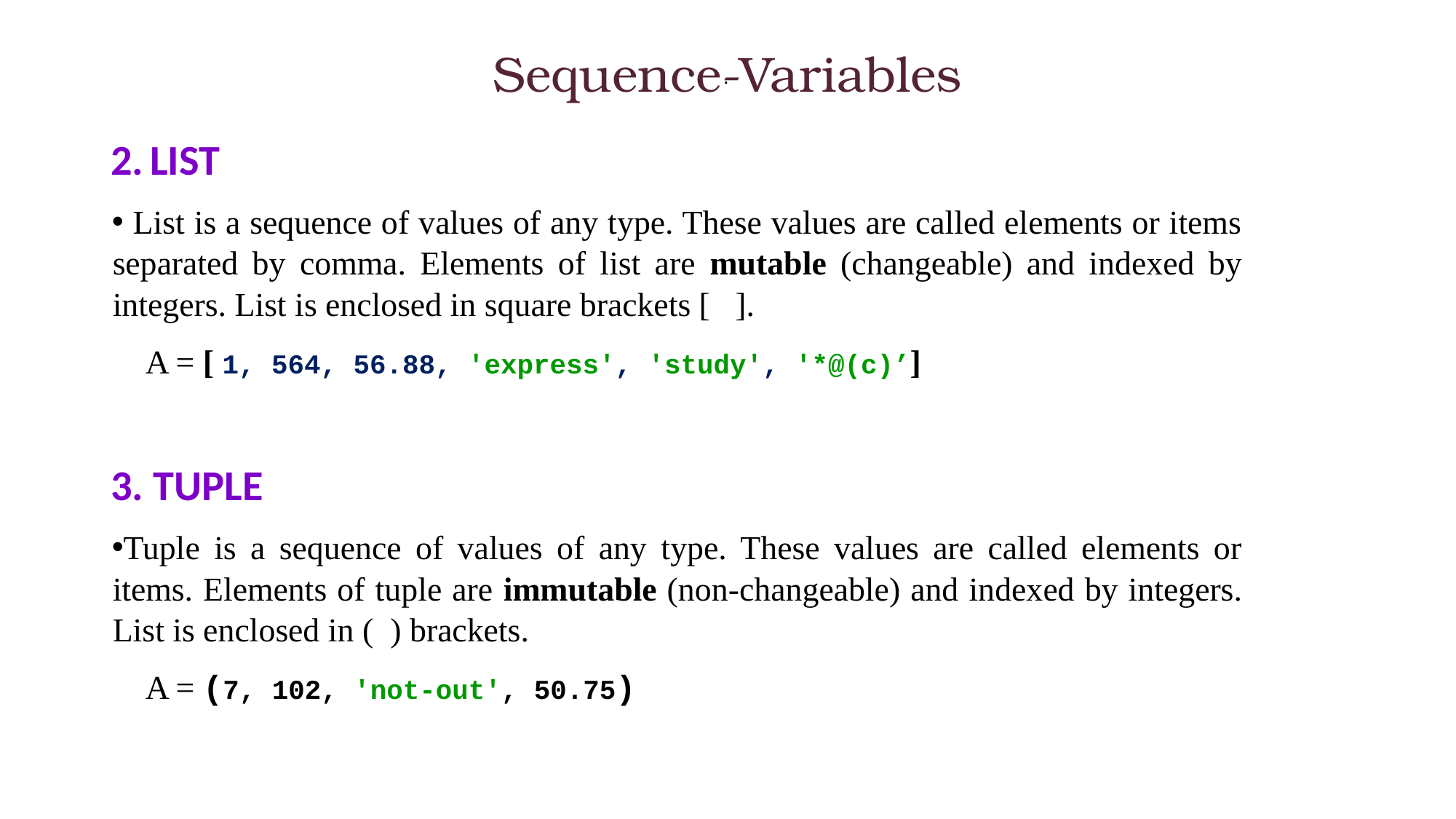

# Sequence-Variables
.
2. LIST
 List is a sequence of values of any type. These values are called elements or items separated by comma. Elements of list are mutable (changeable) and indexed by integers. List is enclosed in square brackets [   ].
    A = [ 1, 564, 56.88, 'express', 'study', '*@(c)’]

3. TUPLE
Tuple is a sequence of values of any type. These values are called elements or items. Elements of tuple are immutable (non-changeable) and indexed by integers. List is enclosed in (  ) brackets.
    A = (7, 102, 'not-out', 50.75)